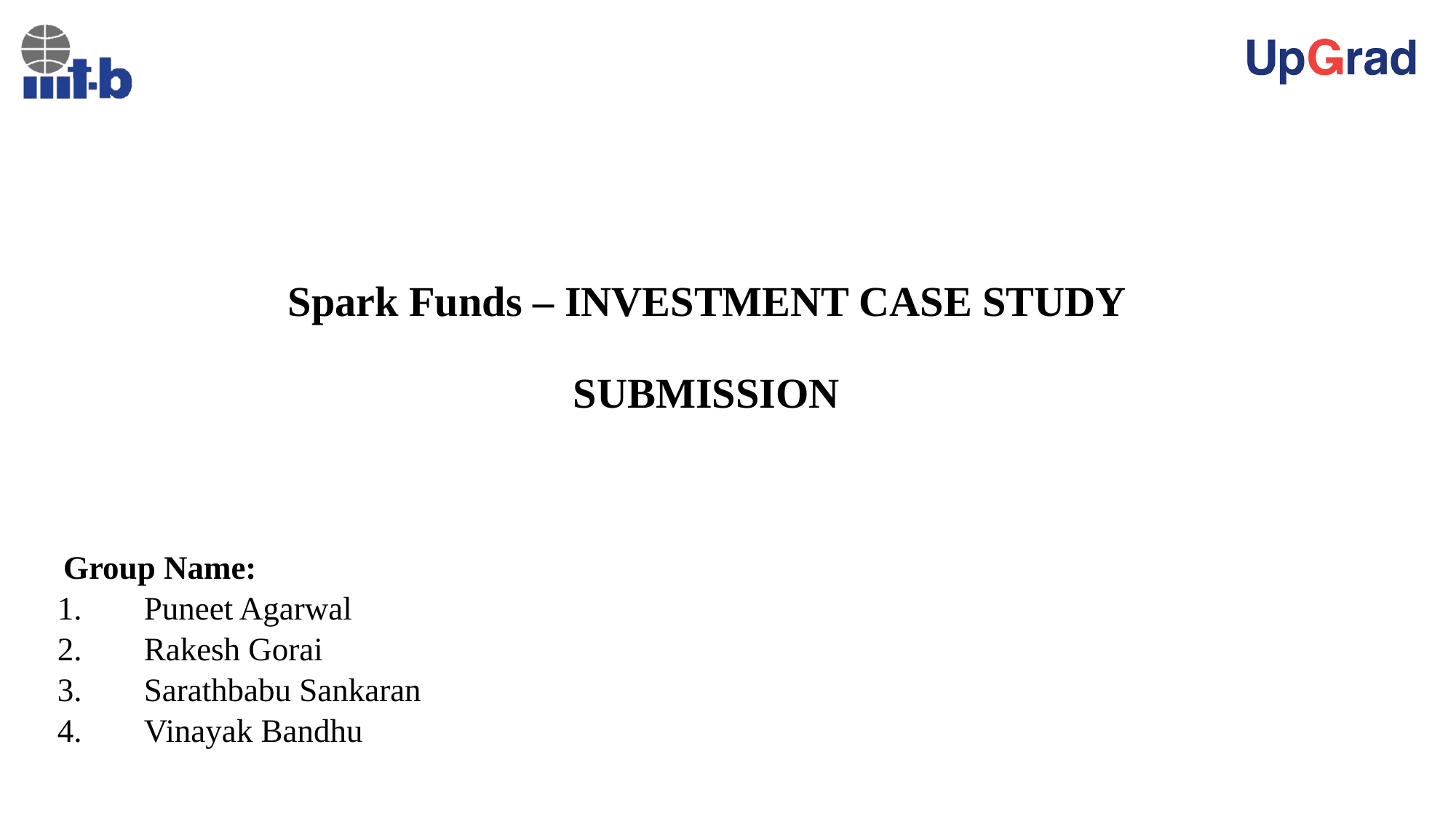

# Spark Funds – INVESTMENT CASE STUDY SUBMISSION
 Group Name:
 Puneet Agarwal
 Rakesh Gorai
 Sarathbabu Sankaran
 Vinayak Bandhu